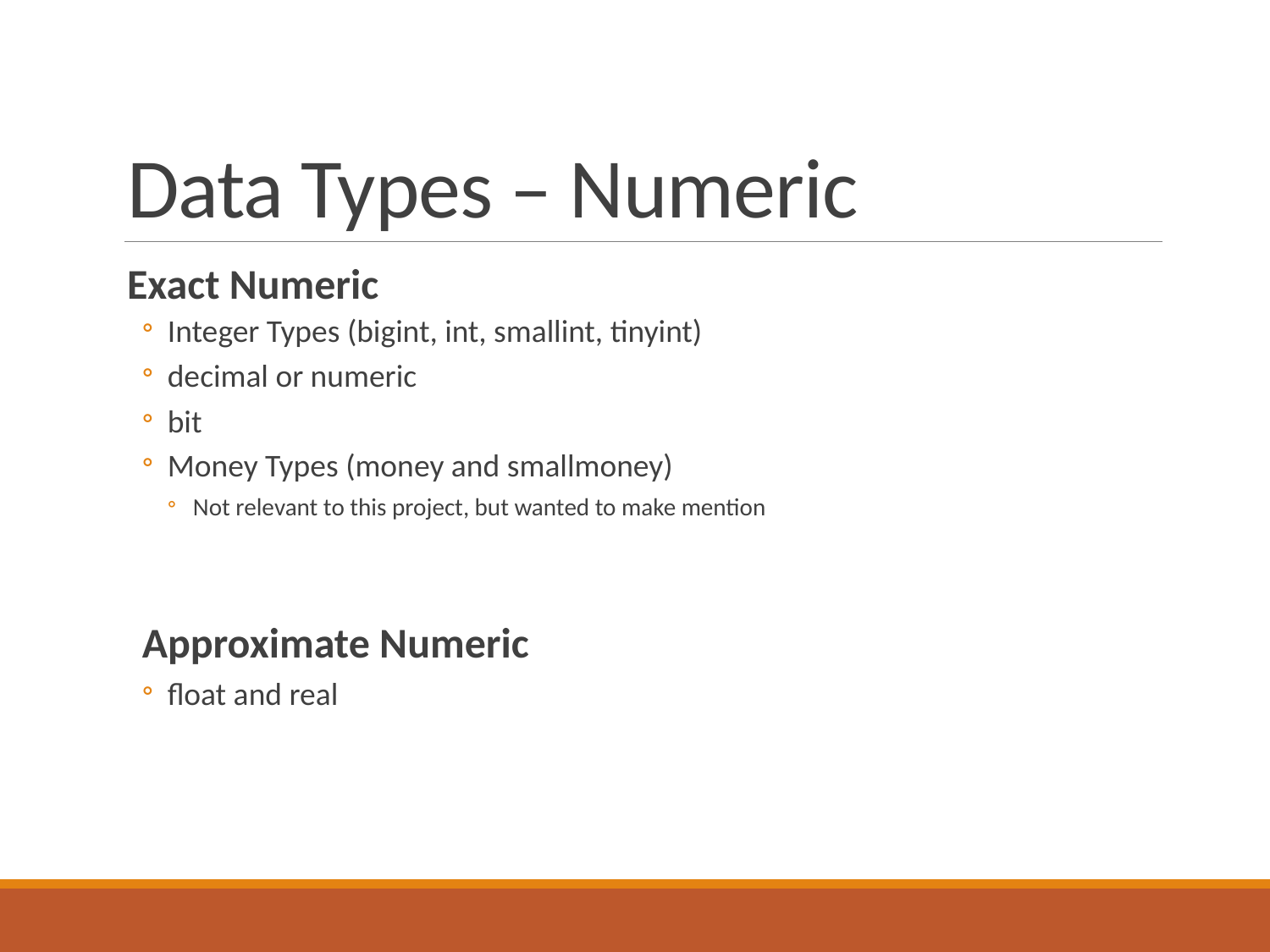

# Data Types – Numeric
Exact Numeric
Integer Types (bigint, int, smallint, tinyint)
decimal or numeric
bit
Money Types (money and smallmoney)
Not relevant to this project, but wanted to make mention

Approximate Numeric
float and real